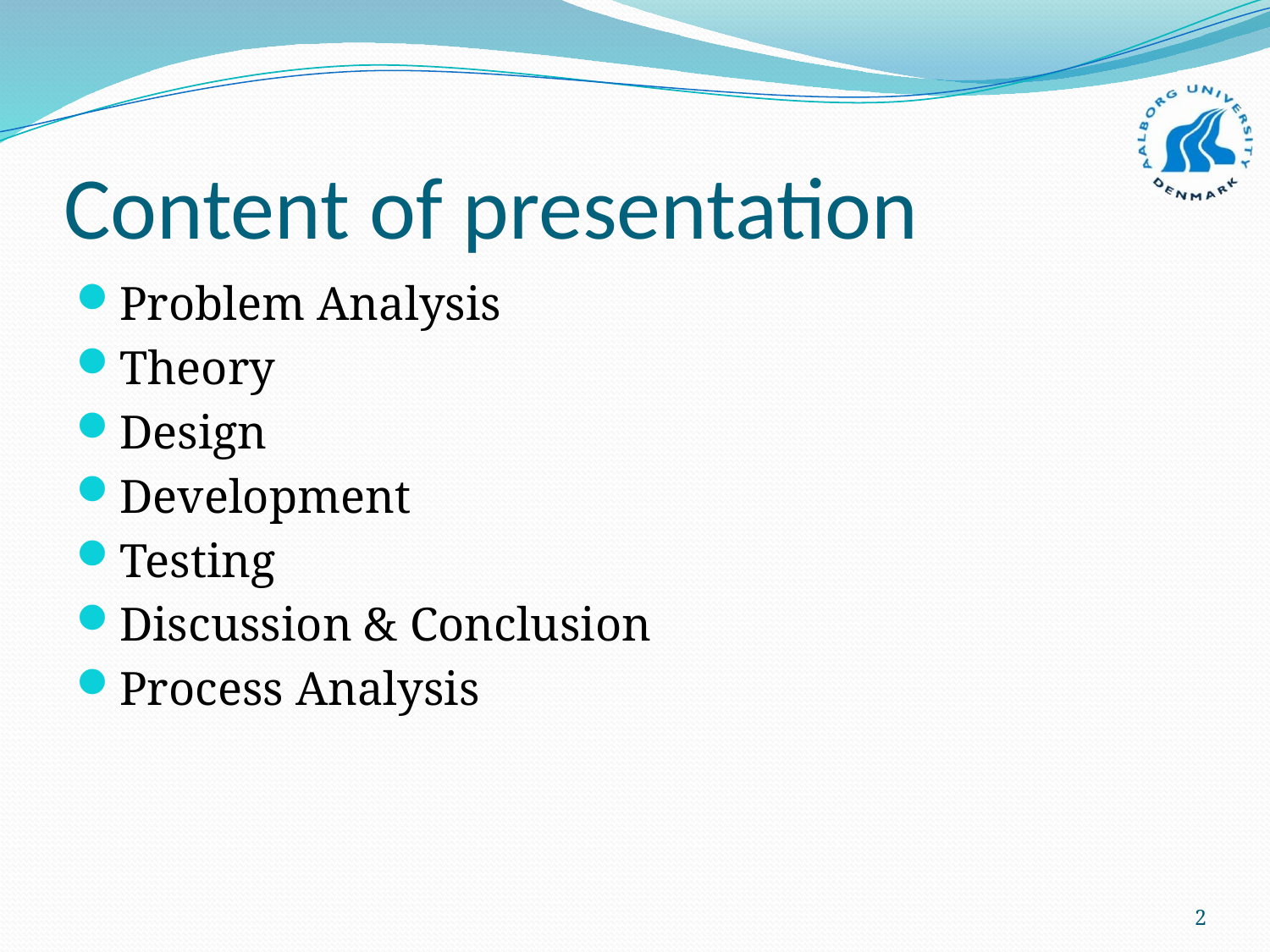

# Content of presentation
Problem Analysis
Theory
Design
Development
Testing
Discussion & Conclusion
Process Analysis
2